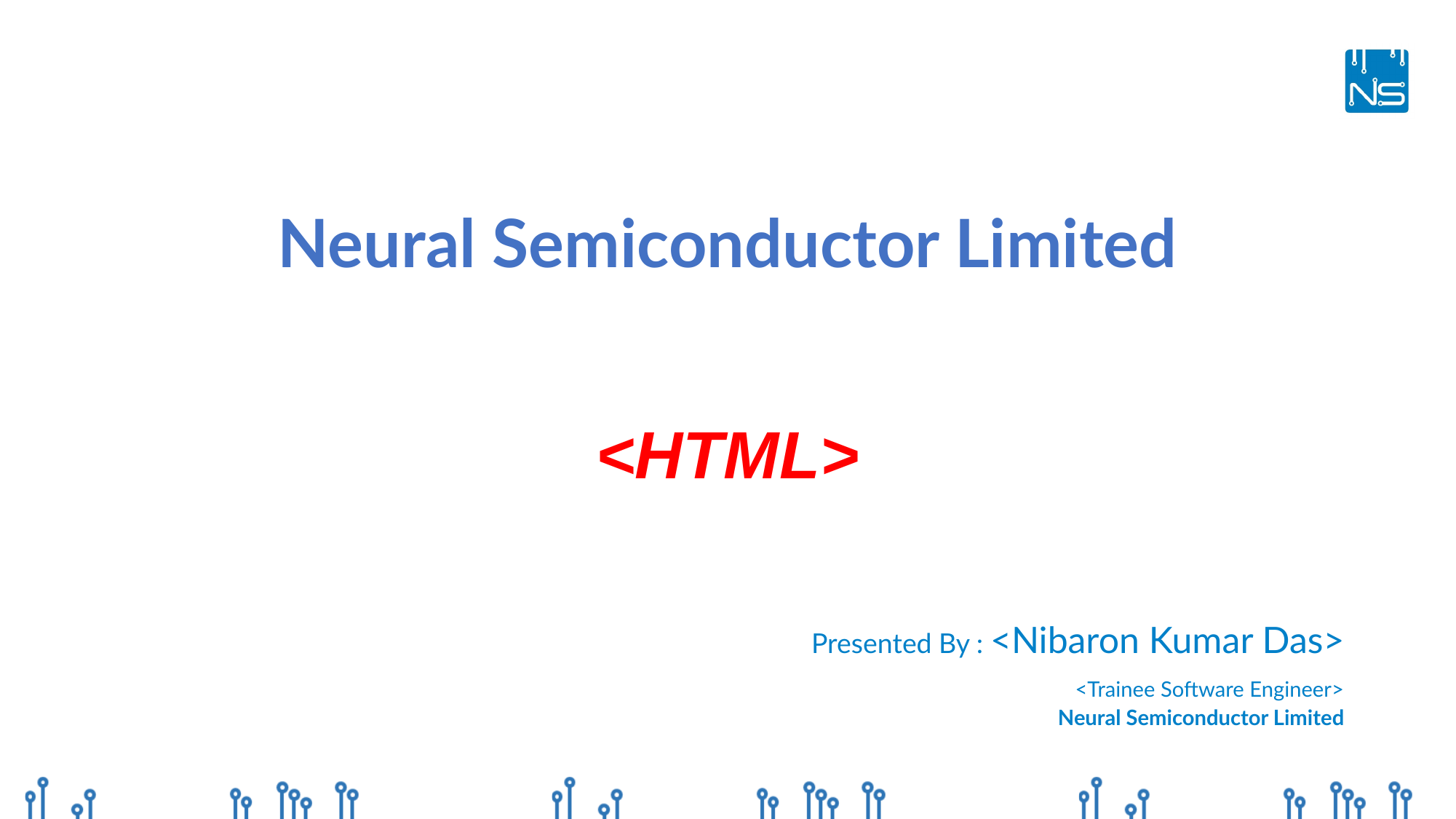

Neural Semiconductor Limited

<HTML>

Presented By : <Nibaron Kumar Das>
	<Trainee Software Engineer>
Neural Semiconductor Limited